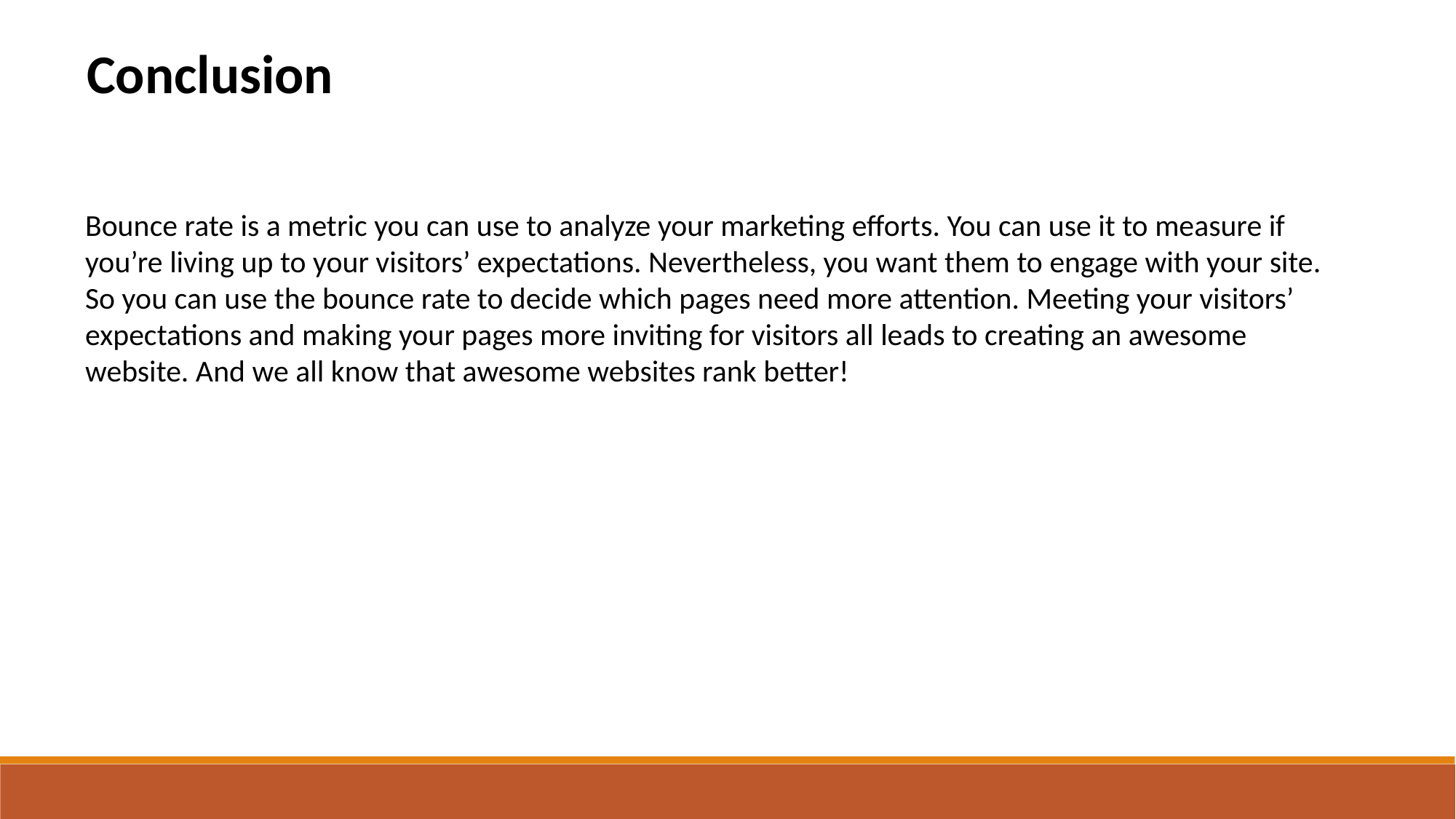

Conclusion
Bounce rate is a metric you can use to analyze your marketing efforts. You can use it to measure if you’re living up to your visitors’ expectations. Nevertheless, you want them to engage with your site. So you can use the bounce rate to decide which pages need more attention. Meeting your visitors’ expectations and making your pages more inviting for visitors all leads to creating an awesome website. And we all know that awesome websites rank better!